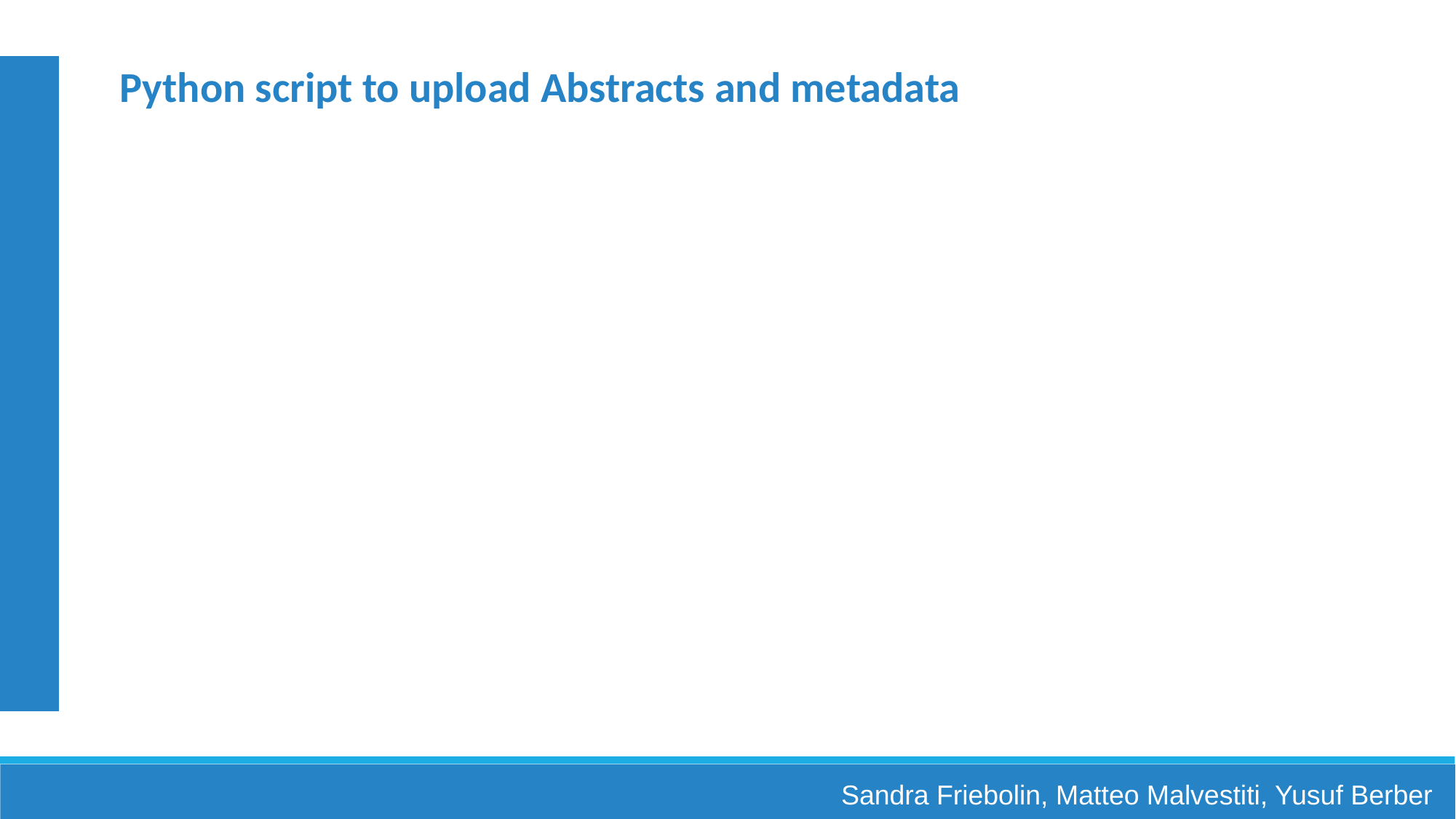

Python script to upload Abstracts and metadata
Sandra Friebolin, Matteo Malvestiti, Yusuf Berber